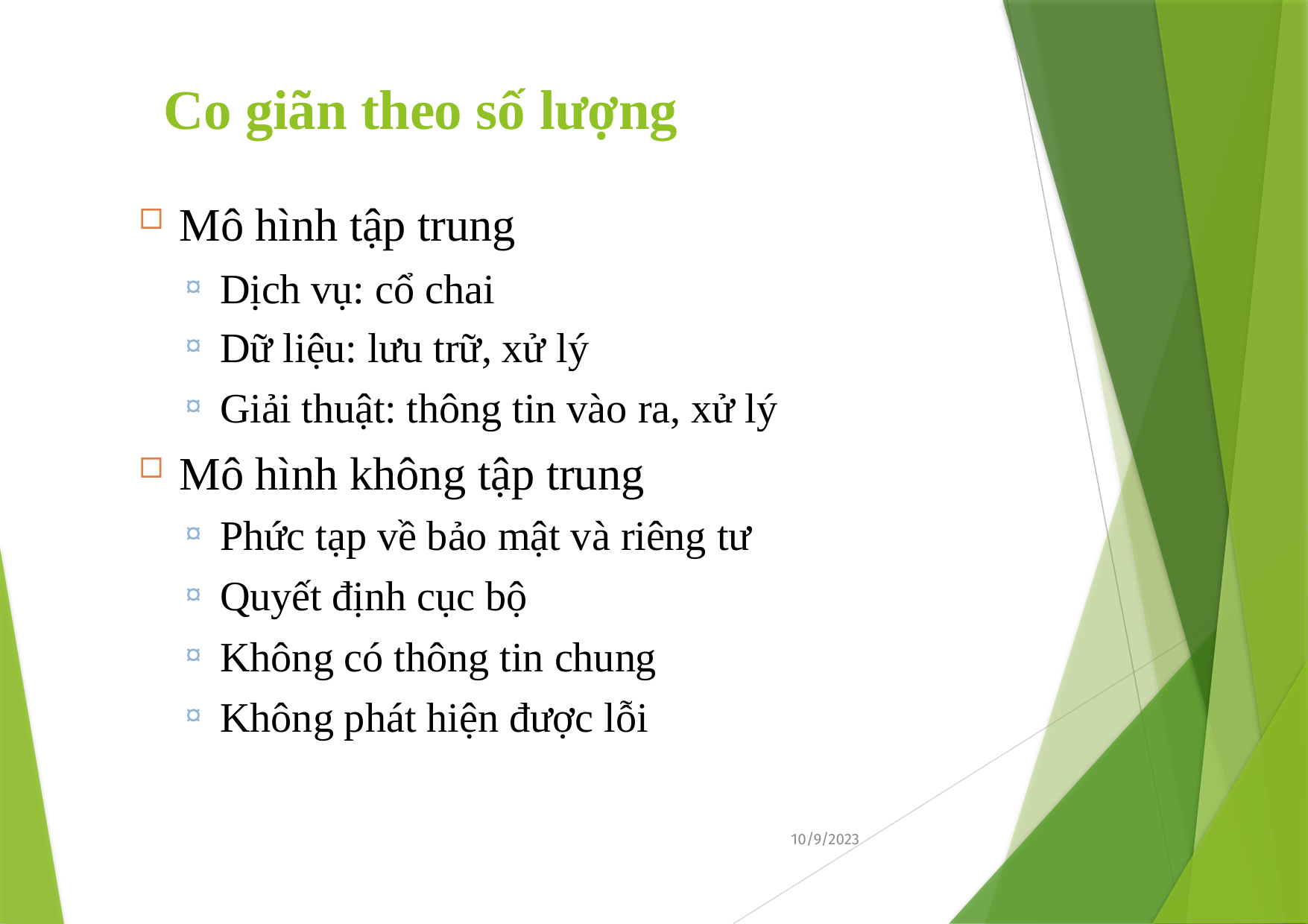

# Co giãn theo số lượng
Mô hình tập trung
Dịch vụ: cổ chai
Dữ liệu: lưu trữ, xử lý
Giải thuật: thông tin vào ra, xử lý
Mô hình không tập trung
Phức tạp về bảo mật và riêng tư
Quyết định cục bộ
Không có thông tin chung
Không phát hiện được lỗi
10/9/2023